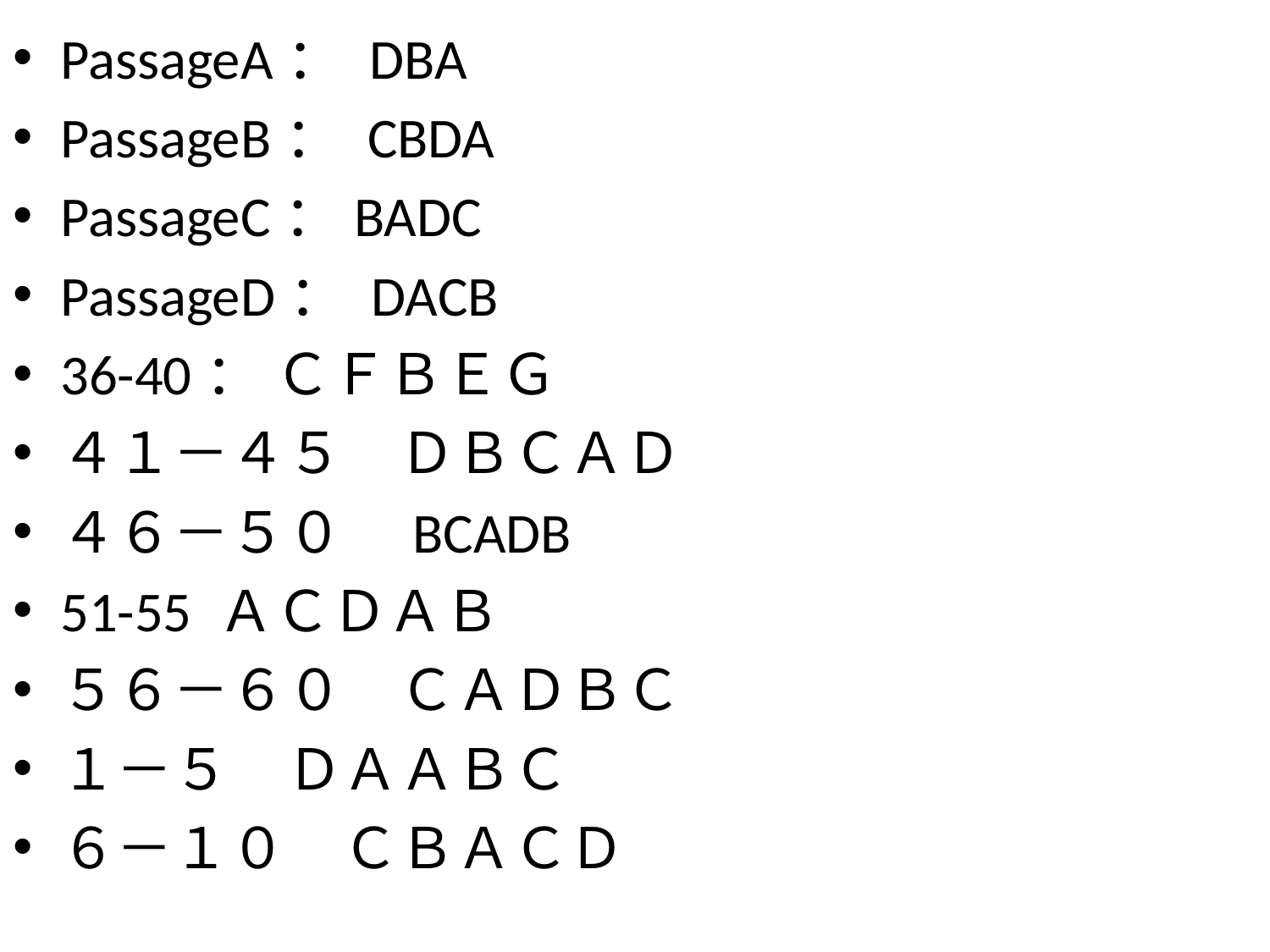

PassageA： DBA
PassageB： CBDA
PassageC：BADC
PassageD： DACB
36-40： ＣＦＢＥＧ
４１－４５　ＤＢＣＡＤ
４６－５０　BCADB
51-55 ＡＣＤＡＢ
５６－６０　ＣＡＤＢＣ
１－５　ＤＡＡＢＣ
６－１０　ＣＢＡＣＤ